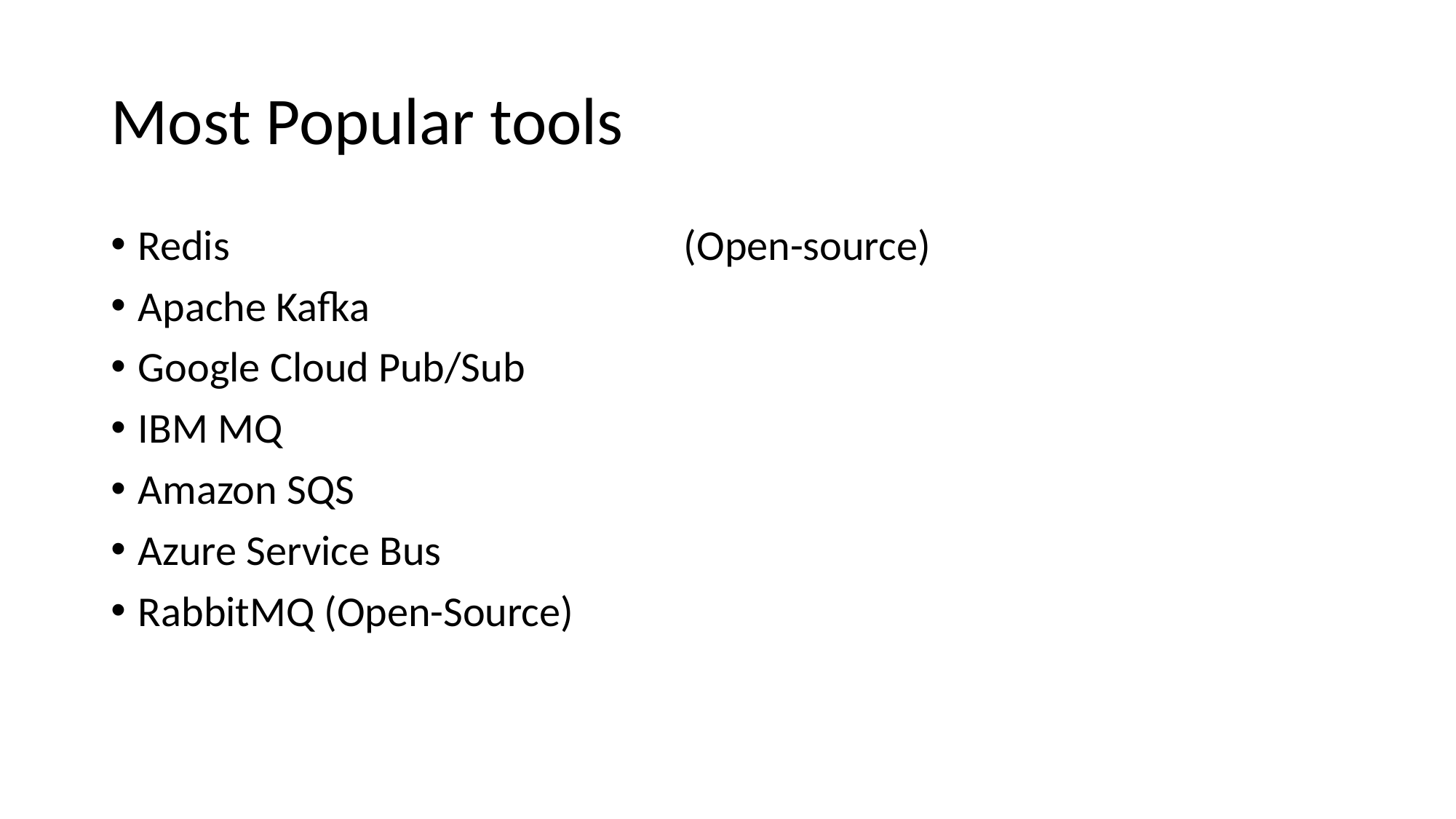

# Most Popular tools
Redis 					(Open-source)
Apache Kafka
Google Cloud Pub/Sub
IBM MQ
Amazon SQS
Azure Service Bus
RabbitMQ (Open-Source)